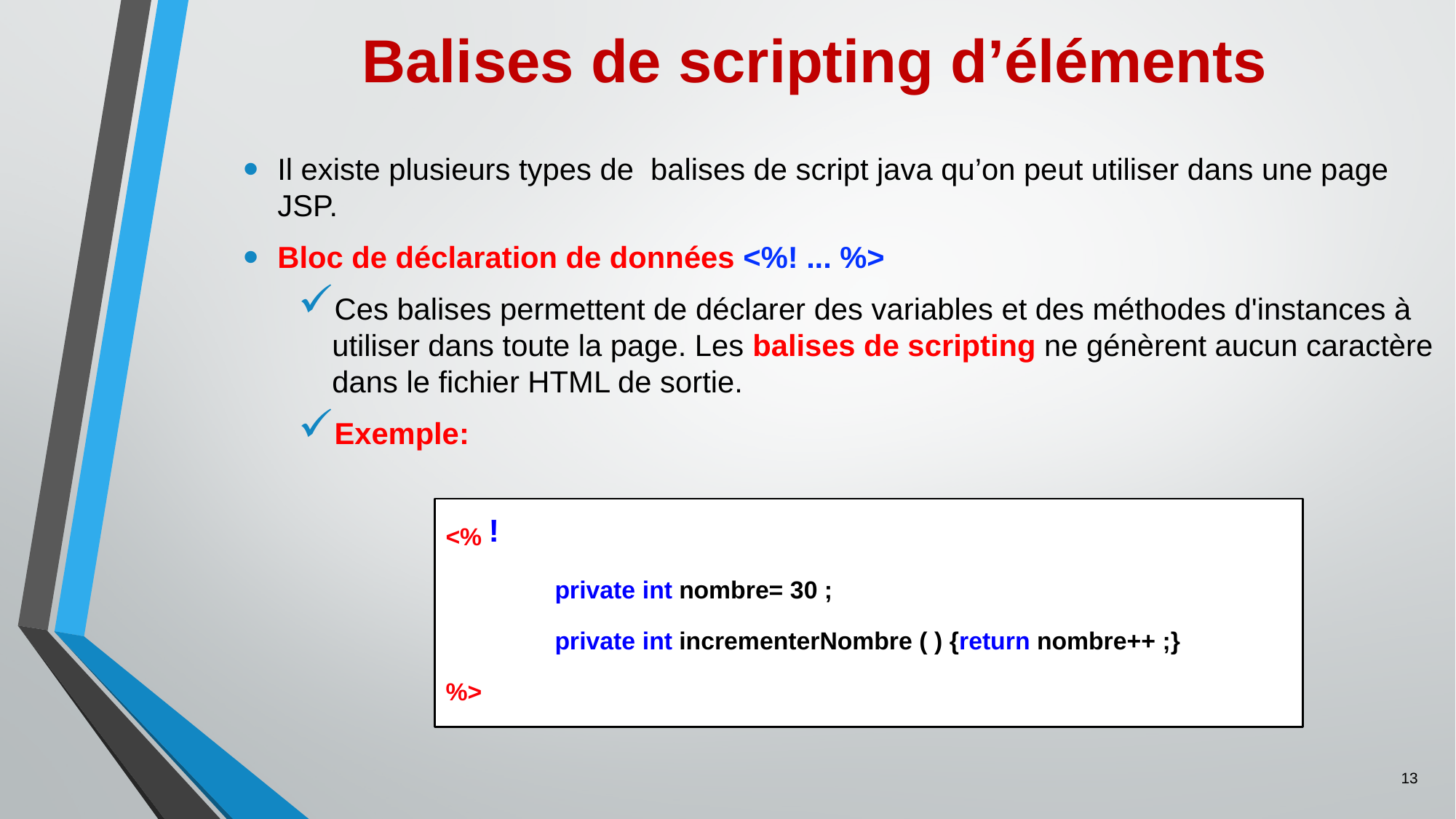

Balises de scripting d’éléments

Il existe plusieurs types de  balises de script java qu’on peut utiliser dans une page JSP.
Bloc de déclaration de données <%! ... %>
Ces balises permettent de déclarer des variables et des méthodes d'instances à utiliser dans toute la page. Les balises de scripting ne génèrent aucun caractère dans le fichier HTML de sortie.
Exemple:

<% !
	private int nombre= 30 ;
	private int incrementerNombre ( ) {return nombre++ ;}
%>
13